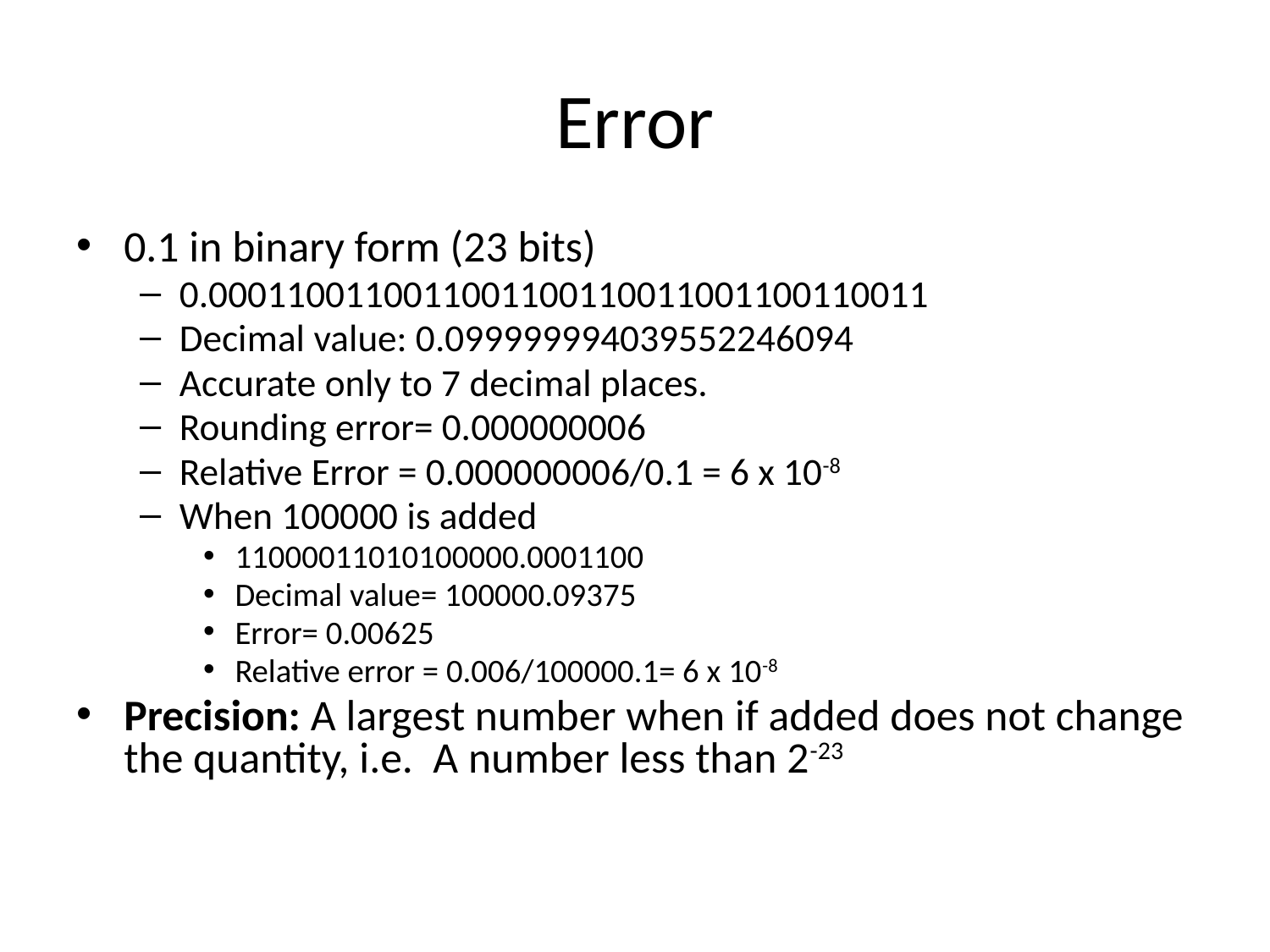

# Error
0.1 in binary form (23 bits)
0.0001100110011001100110011001100110011
Decimal value: 0.099999994039552246094
Accurate only to 7 decimal places.
Rounding error= 0.000000006
Relative Error = 0.000000006/0.1 = 6 x 10-8
When 100000 is added
11000011010100000.0001100
Decimal value= 100000.09375
Error= 0.00625
Relative error = 0.006/100000.1= 6 x 10-8
Precision: A largest number when if added does not change the quantity, i.e.  A number less than 2-23